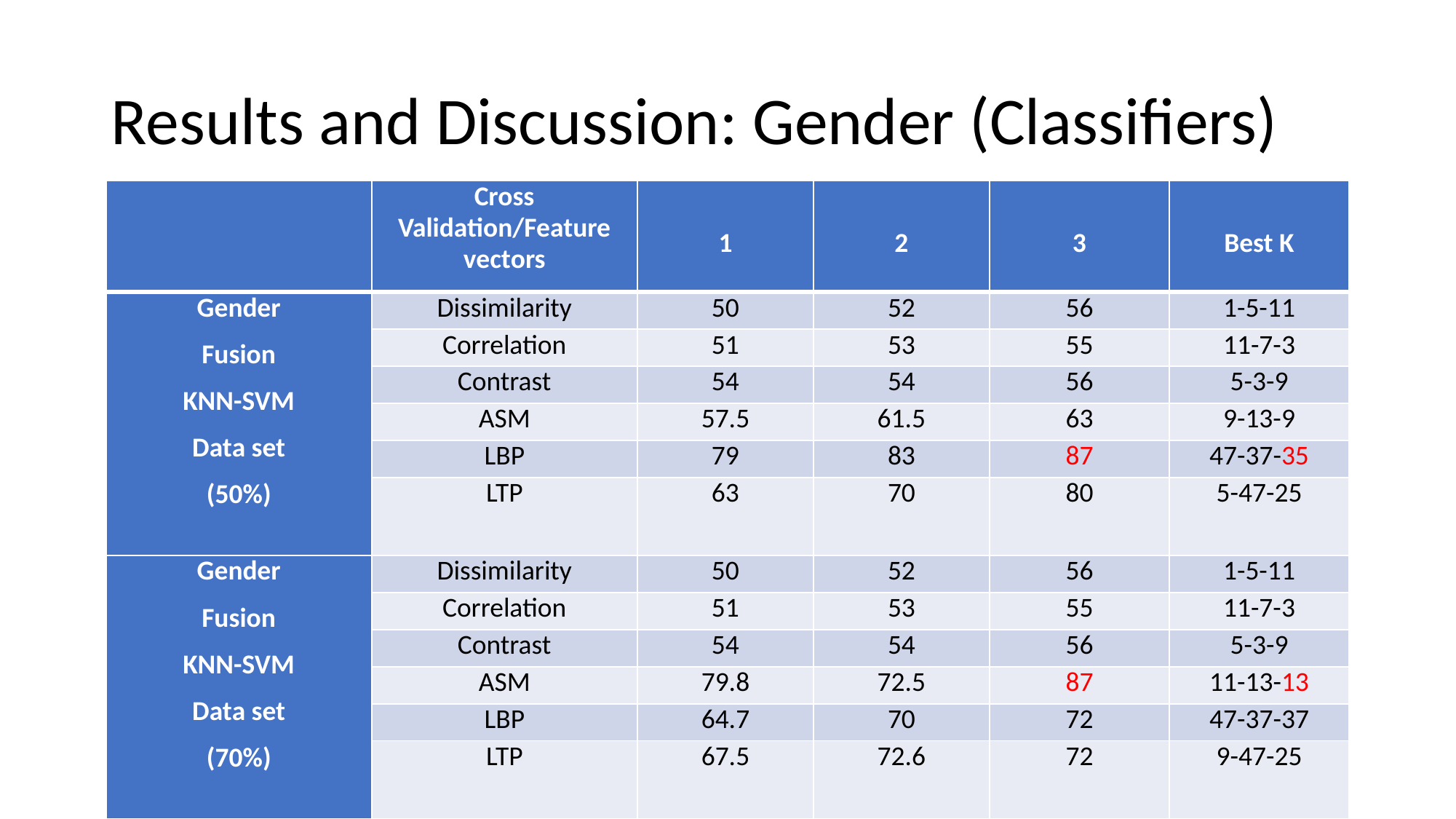

# Results and Discussion: Gender (Classifiers)
|  | Cross Validation/Feature vectors | 1 | 2 | 3 | Best K |
| --- | --- | --- | --- | --- | --- |
| Gender Fusion KNN-SVM Data set (50%) | Dissimilarity | 50 | 52 | 56 | 1-5-11 |
|  | Correlation | 51 | 53 | 55 | 11-7-3 |
|  | Contrast | 54 | 54 | 56 | 5-3-9 |
|  | ASM | 57.5 | 61.5 | 63 | 9-13-9 |
|  | LBP | 79 | 83 | 87 | 47-37-35 |
|  | LTP | 63 | 70 | 80 | 5-47-25 |
| Gender Fusion KNN-SVM Data set (70%) | Dissimilarity | 50 | 52 | 56 | 1-5-11 |
|  | Correlation | 51 | 53 | 55 | 11-7-3 |
|  | Contrast | 54 | 54 | 56 | 5-3-9 |
|  | ASM | 79.8 | 72.5 | 87 | 11-13-13 |
|  | LBP | 64.7 | 70 | 72 | 47-37-37 |
|  | LTP | 67.5 | 72.6 | 72 | 9-47-25 |